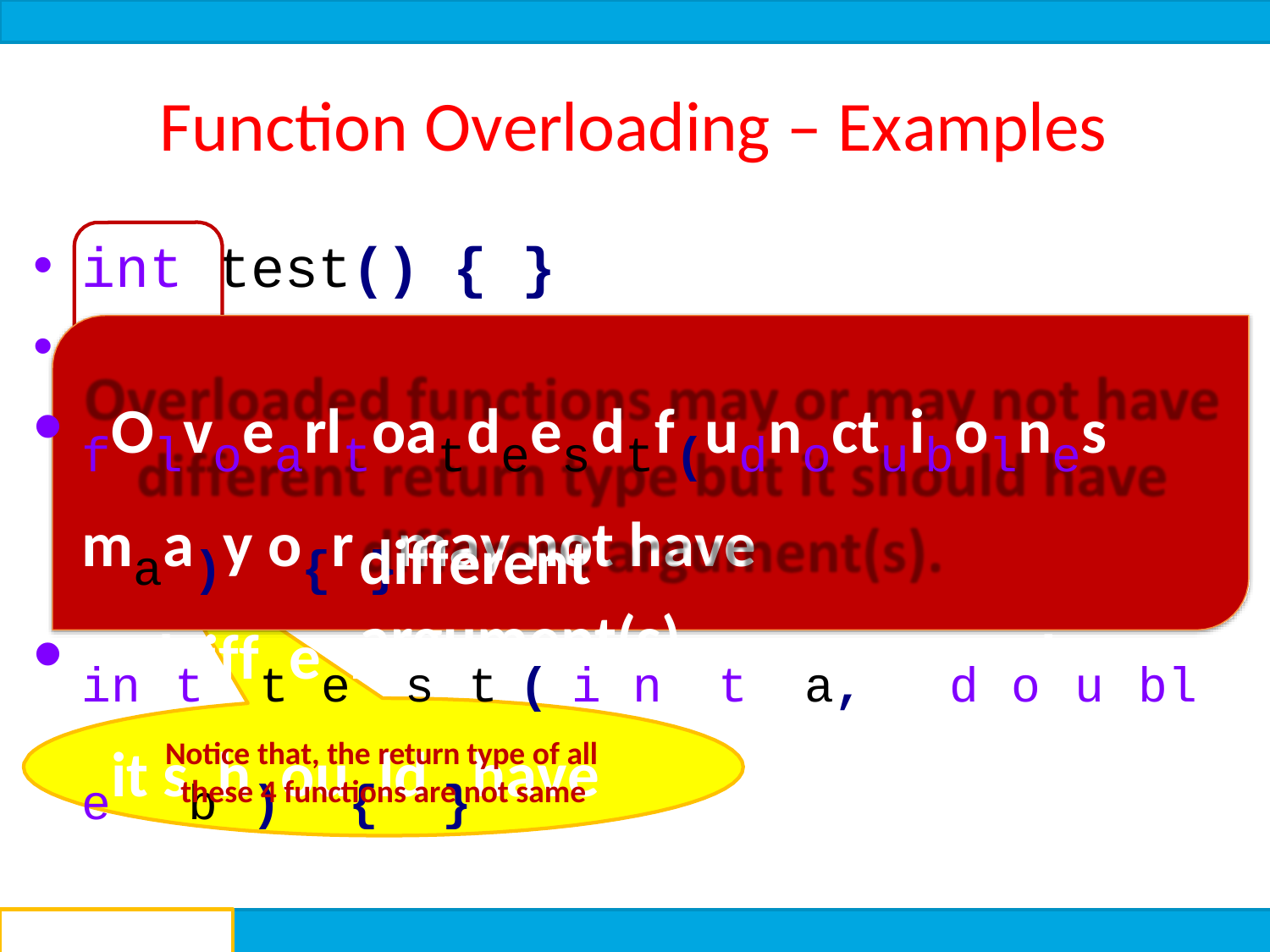

# Function Overloading – Examples

int test() { }

int

test(int a) { }

fOlvoearltoatdeesdtf(udnoctuibolnes maa)y o{r }may not have
indtiffteeresntt(rientutrna,typdeobuublt eit sbh)ou{ld }have

different argument(s).

Notice that, the return type of all these 4 functions are not same